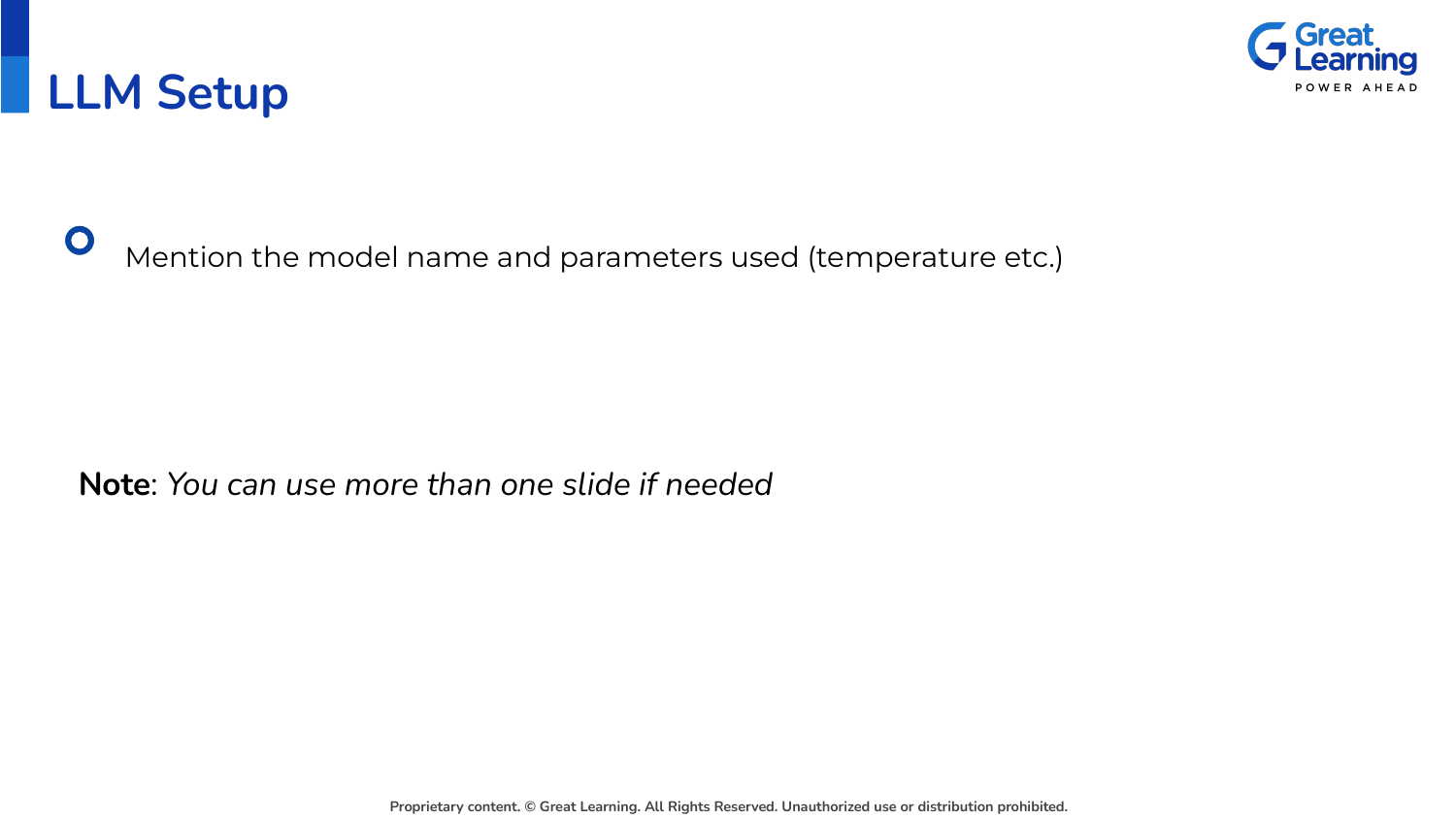

# LLM Setup

Mention the model name and parameters used (temperature etc.)

Note: You can use more than one slide if needed